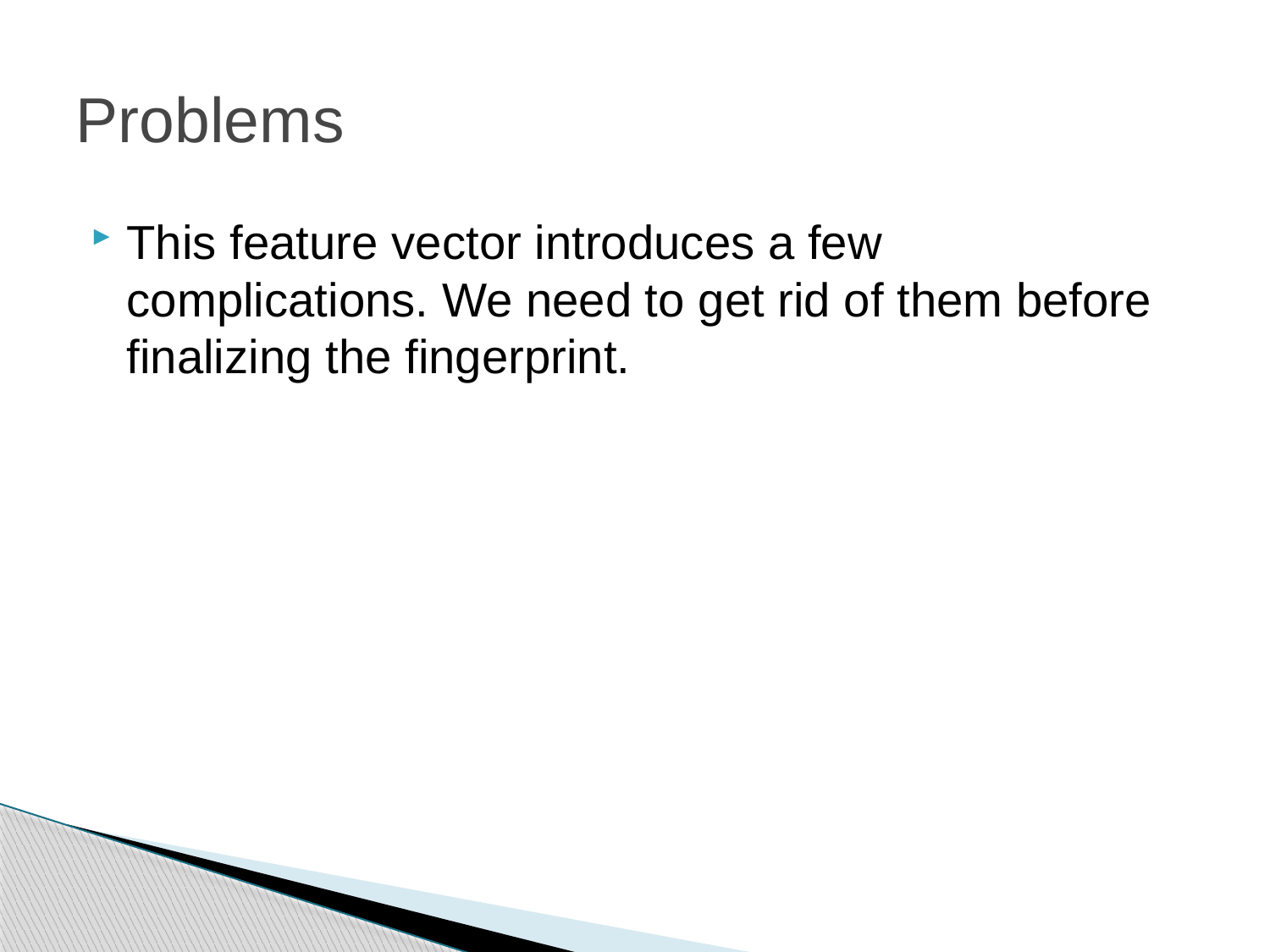

# Problems
This feature vector introduces a few complications. We need to get rid of them before finalizing the fingerprint.